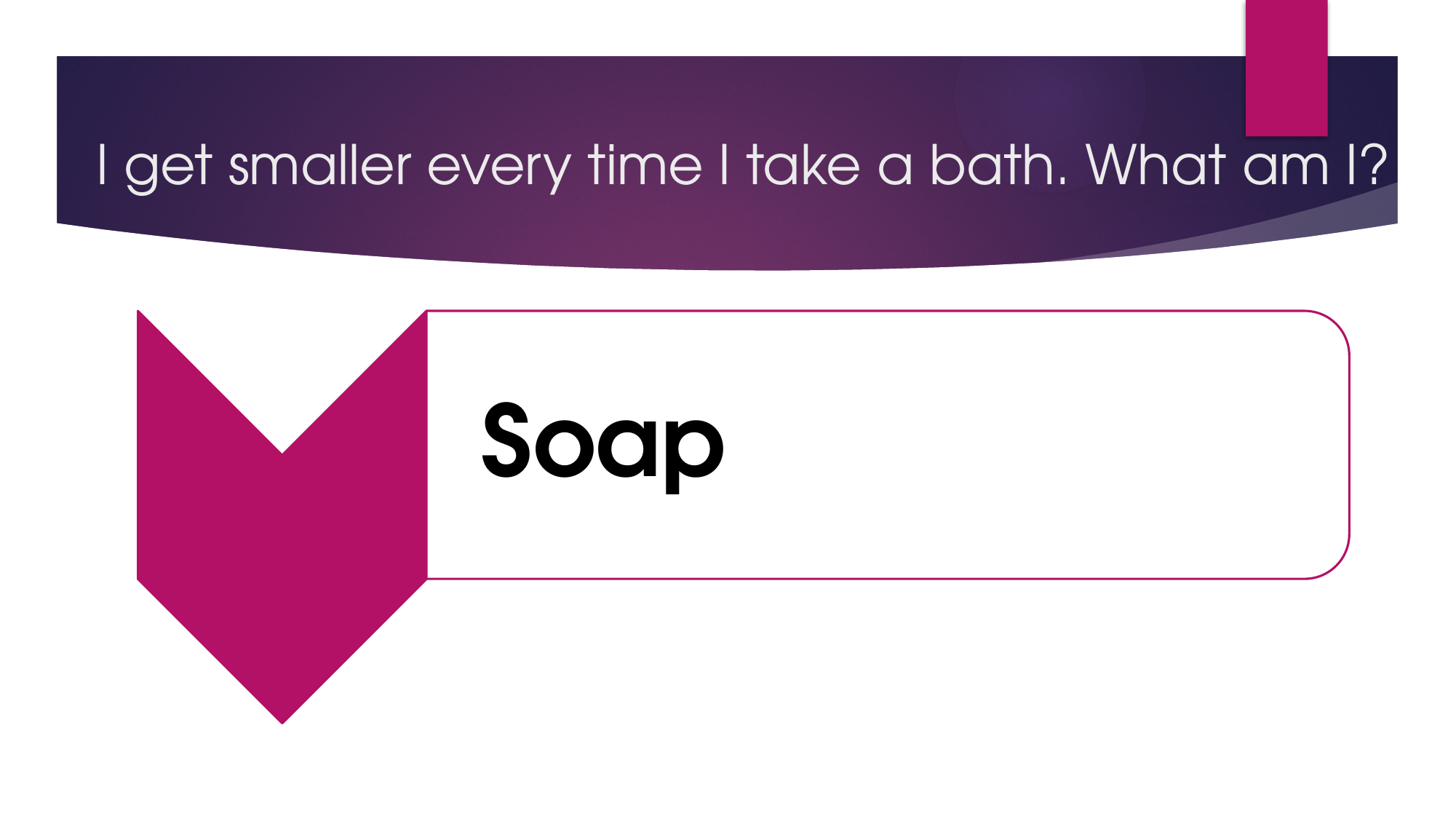

# I get smaller every time I take a bath. What am I?

Soap